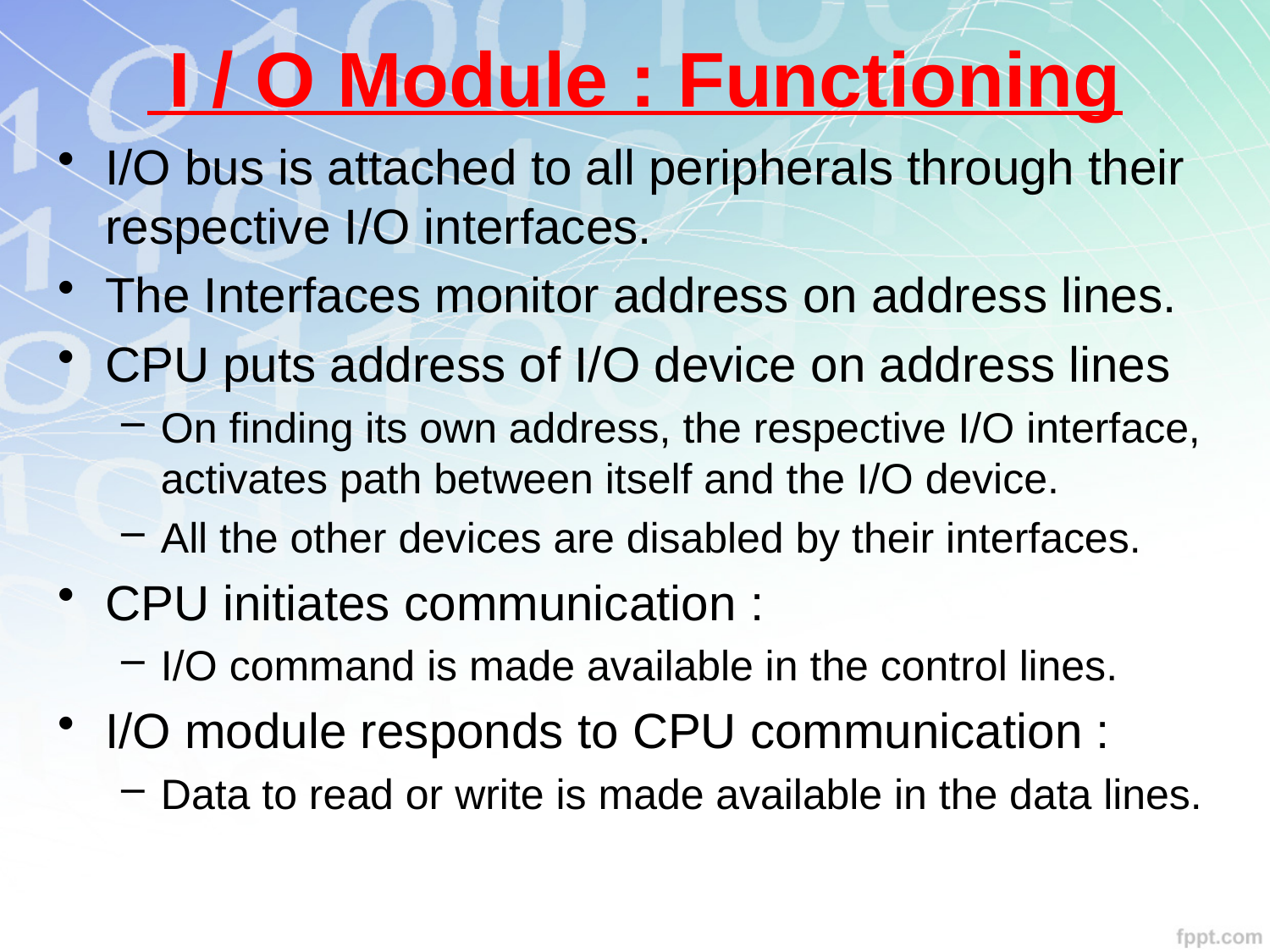

# I / O Module : Functioning
I/O bus is attached to all peripherals through their respective I/O interfaces.
The Interfaces monitor address on address lines.
CPU puts address of I/O device on address lines
On finding its own address, the respective I/O interface, activates path between itself and the I/O device.
All the other devices are disabled by their interfaces.
CPU initiates communication :
I/O command is made available in the control lines.
I/O module responds to CPU communication :
Data to read or write is made available in the data lines.